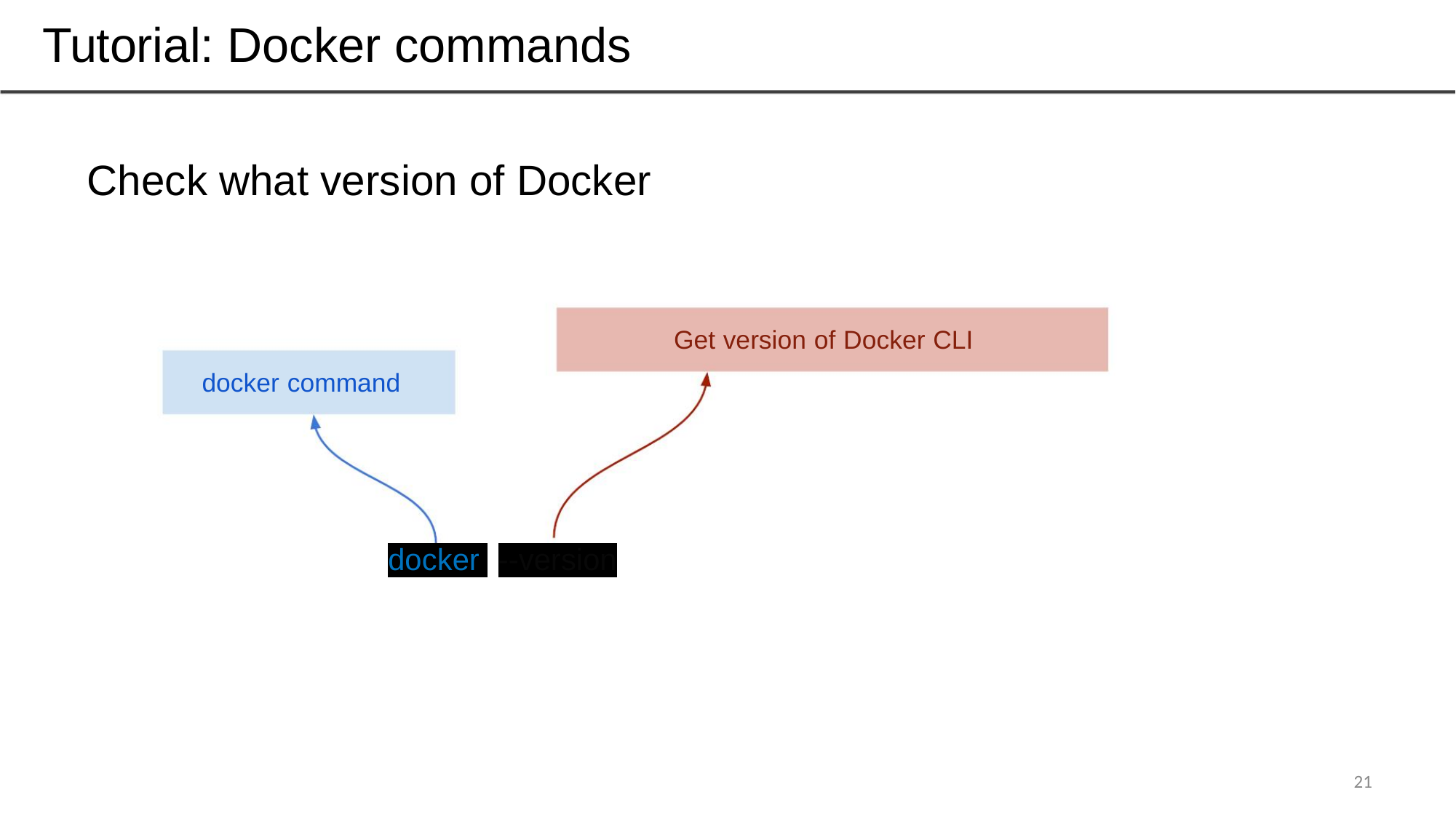

Tutorial: Docker commands
Check what version of Docker
Get version of Docker CLI
docker command
docker --version
21